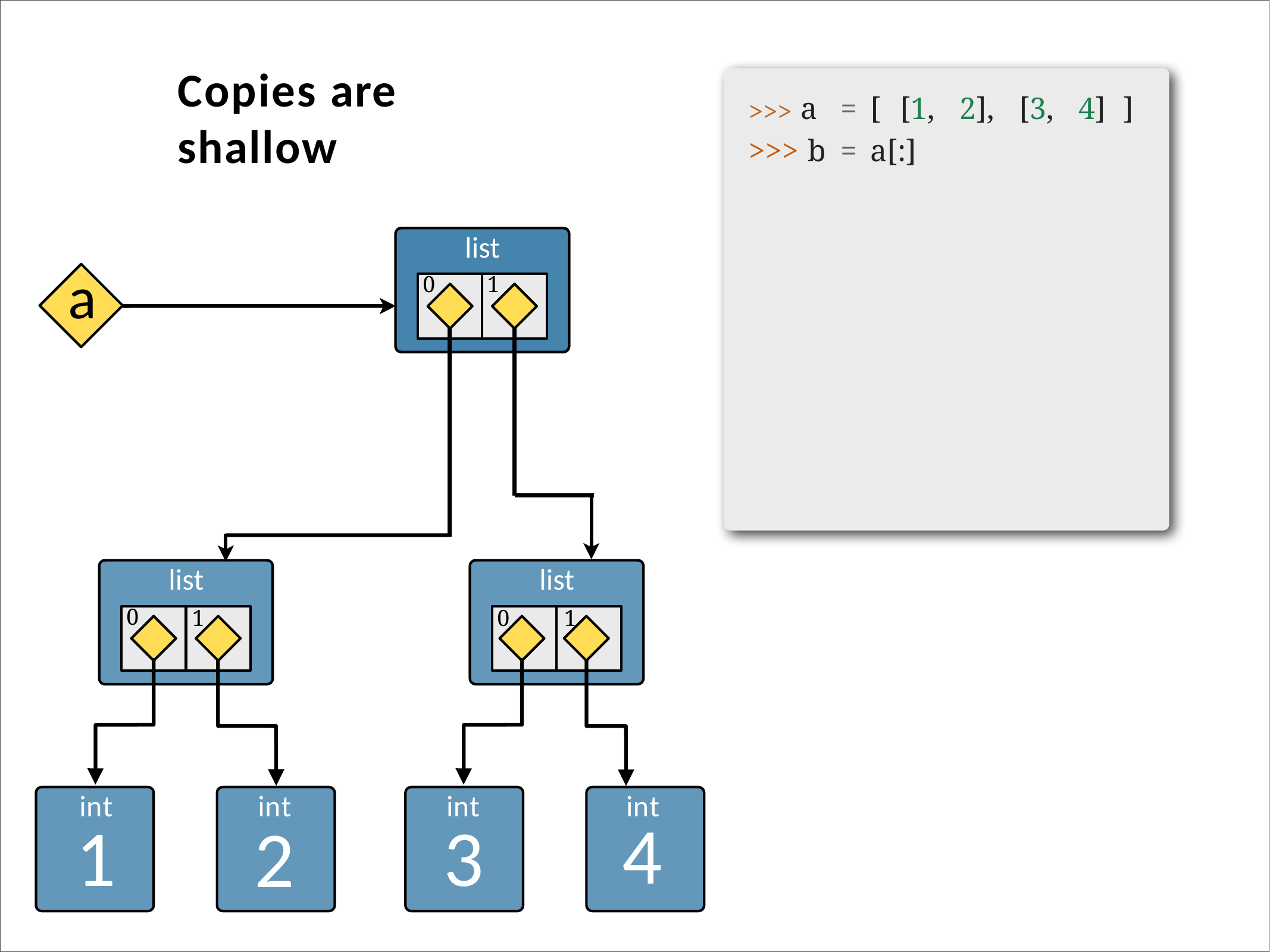

Copies are shallow

>>> a	=	[	[1,	2],	[3,	4]	]
>>> b	=	a[:]

list
a

0
1
0
1

list

list
0
1
0
1

int

int

int

int
4
1
3
2